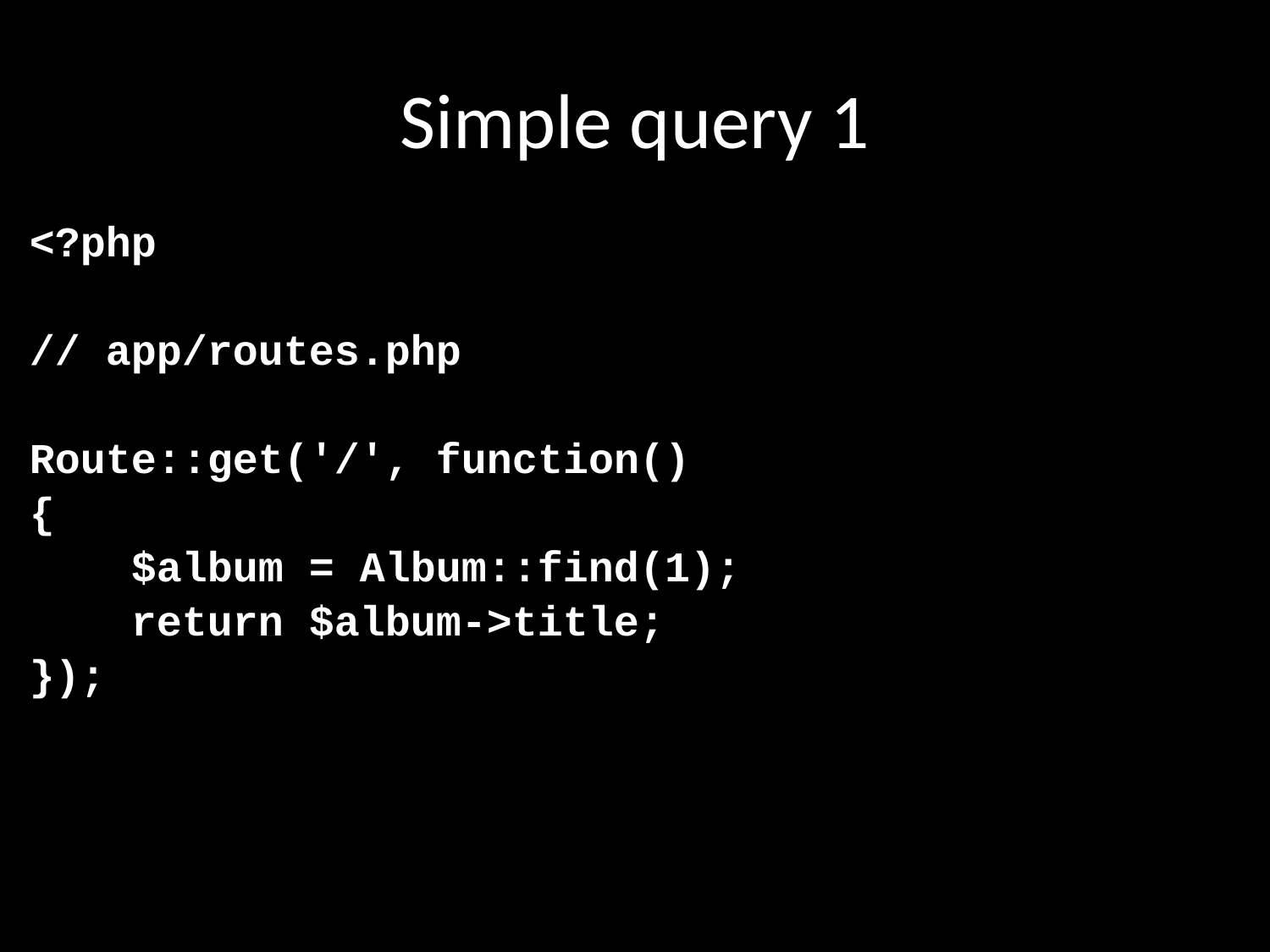

# Simple query 1
<?php

// app/routes.php

Route::get('/', function()
{
    $album = Album::find(1);
    return $album->title;
});